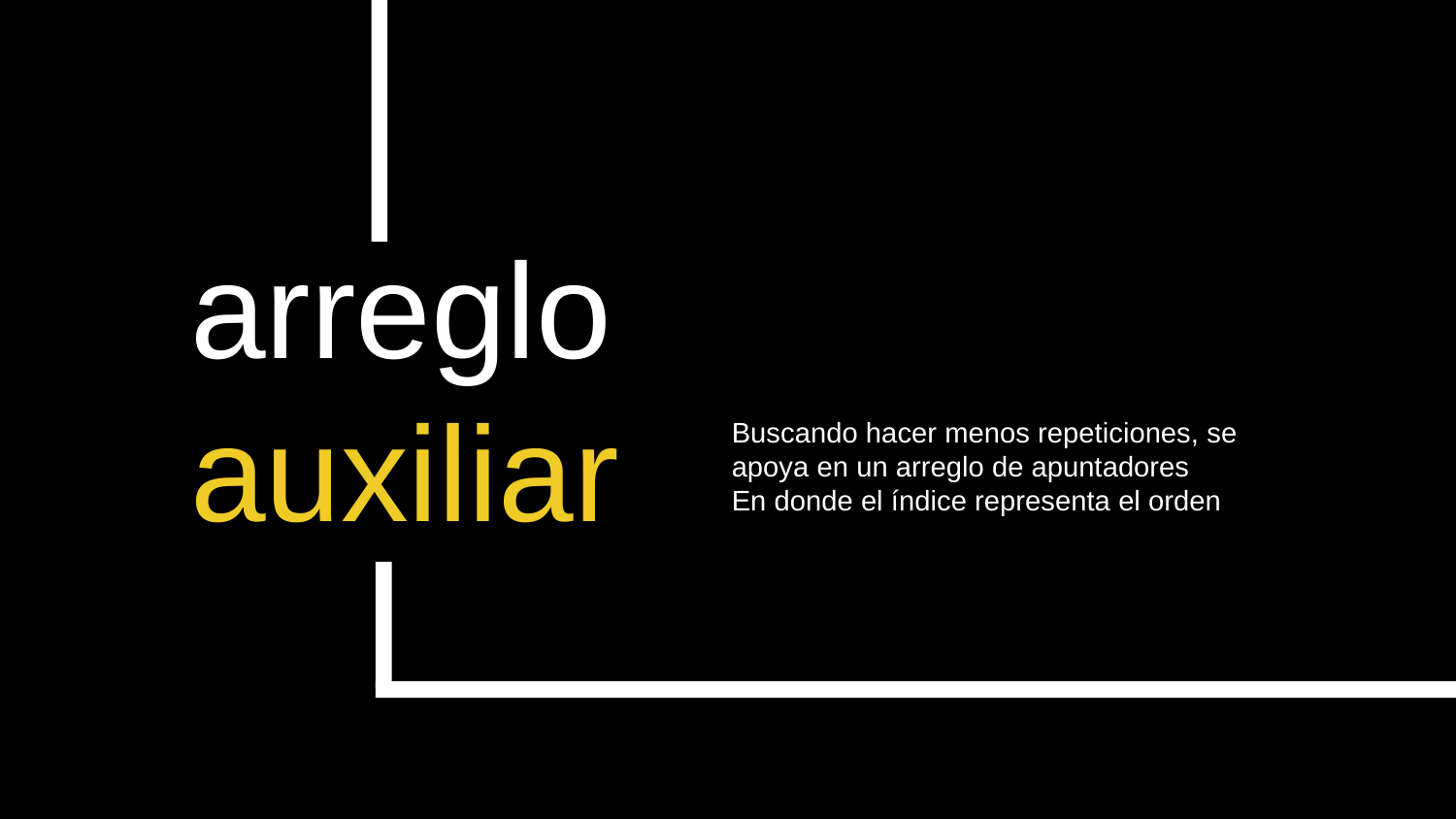

# arreglo auxiliar
Buscando hacer menos repeticiones, se apoya en un arreglo de apuntadores
En donde el índice representa el orden